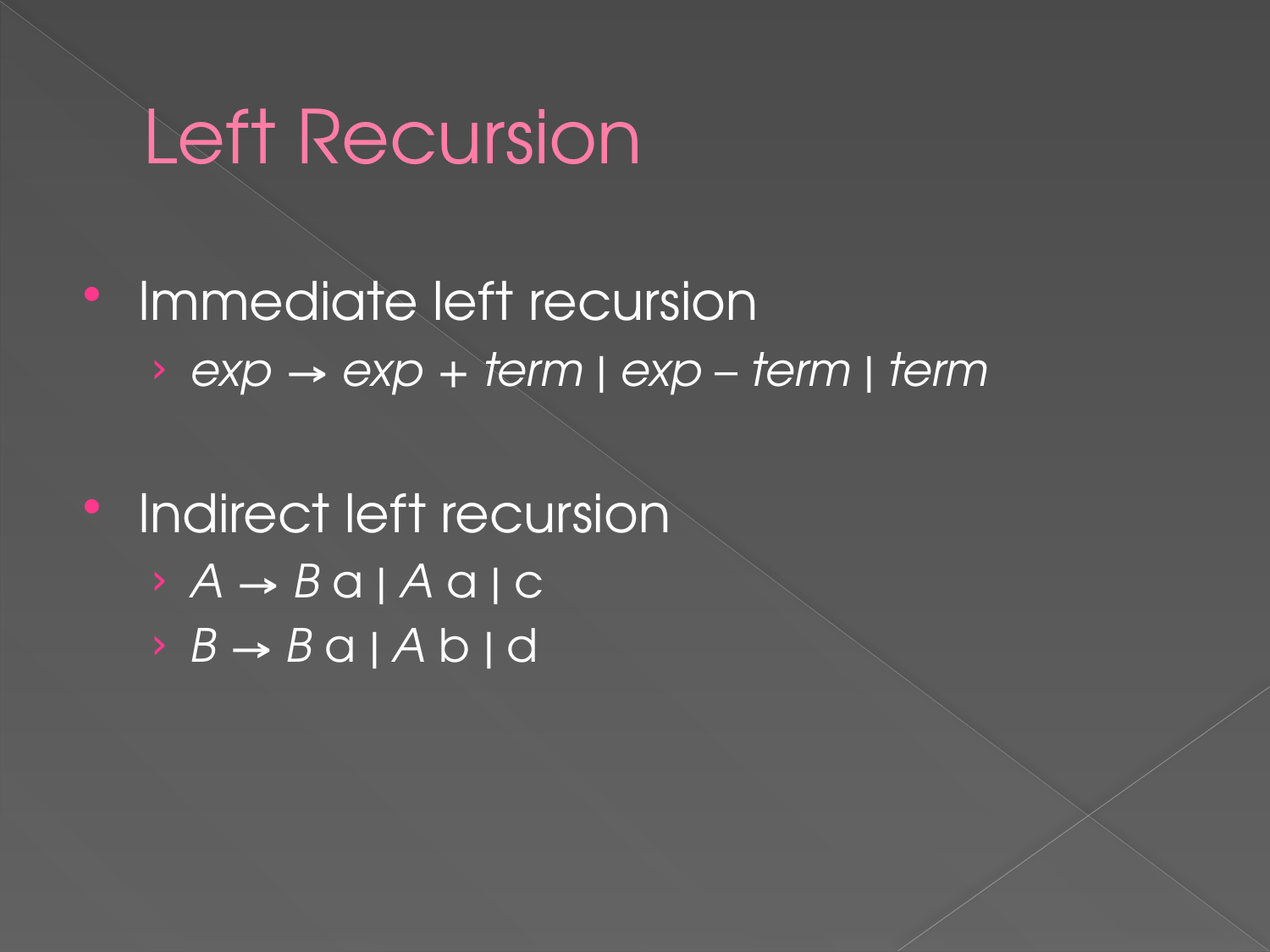

# Left Recursion
Immediate left recursion
exp → exp + term | exp – term | term

Indirect left recursion
A → B a | A a | c
B → B a | A b | d